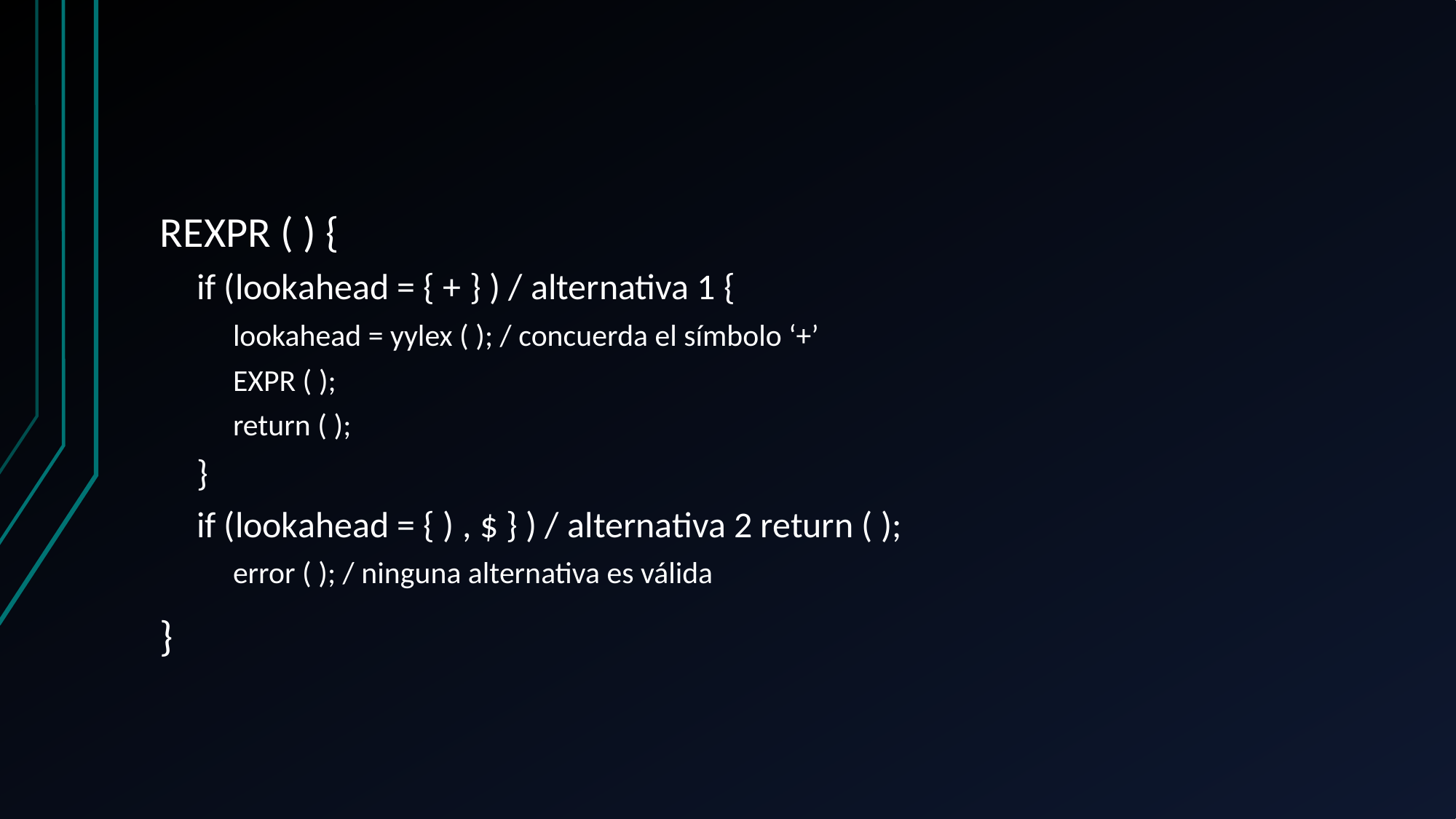

REXPR ( ) {
if (lookahead = { + } ) / alternativa 1 {
lookahead = yylex ( ); / concuerda el símbolo ‘+’
EXPR ( );
return ( );
}
if (lookahead = { ) , $ } ) / alternativa 2 return ( );
error ( ); / ninguna alternativa es válida
}